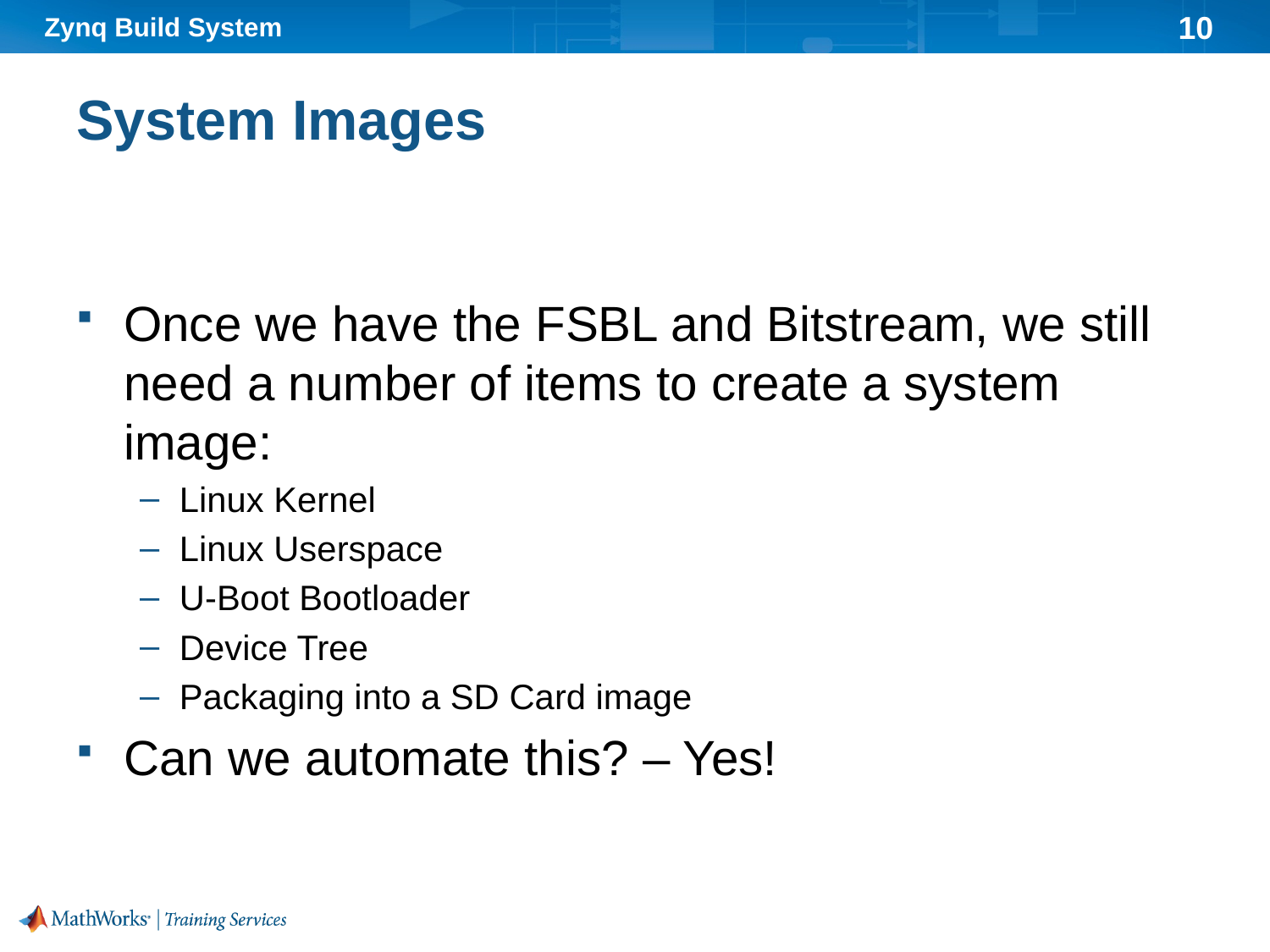

# System Images
Once we have the FSBL and Bitstream, we still need a number of items to create a system image:
Linux Kernel
Linux Userspace
U-Boot Bootloader
Device Tree
Packaging into a SD Card image
Can we automate this? – Yes!